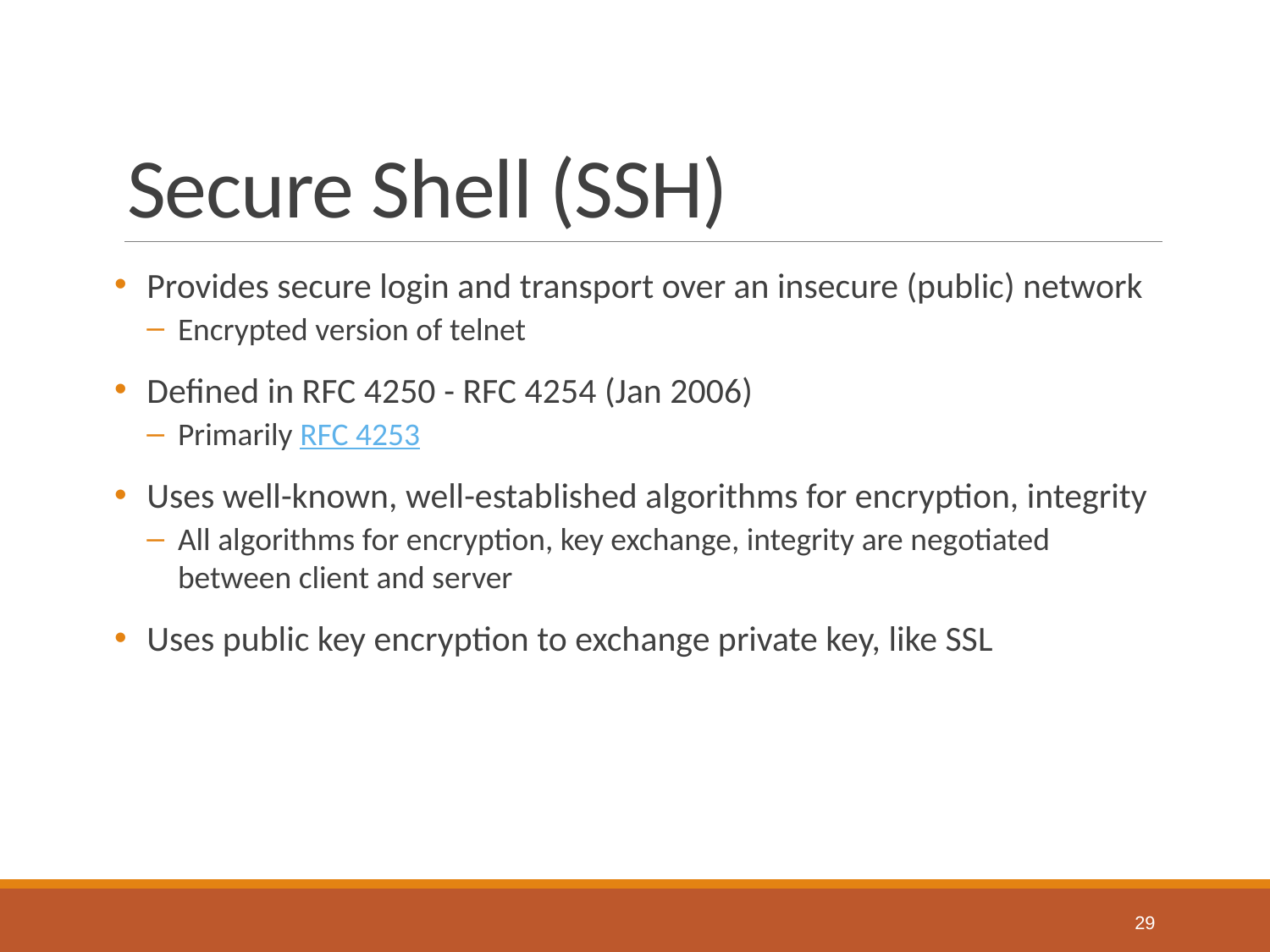

# Secure Shell (SSH)
Provides secure login and transport over an insecure (public) network
Encrypted version of telnet
Defined in RFC 4250 - RFC 4254 (Jan 2006)
Primarily RFC 4253
Uses well-known, well-established algorithms for encryption, integrity
All algorithms for encryption, key exchange, integrity are negotiated between client and server
Uses public key encryption to exchange private key, like SSL
29